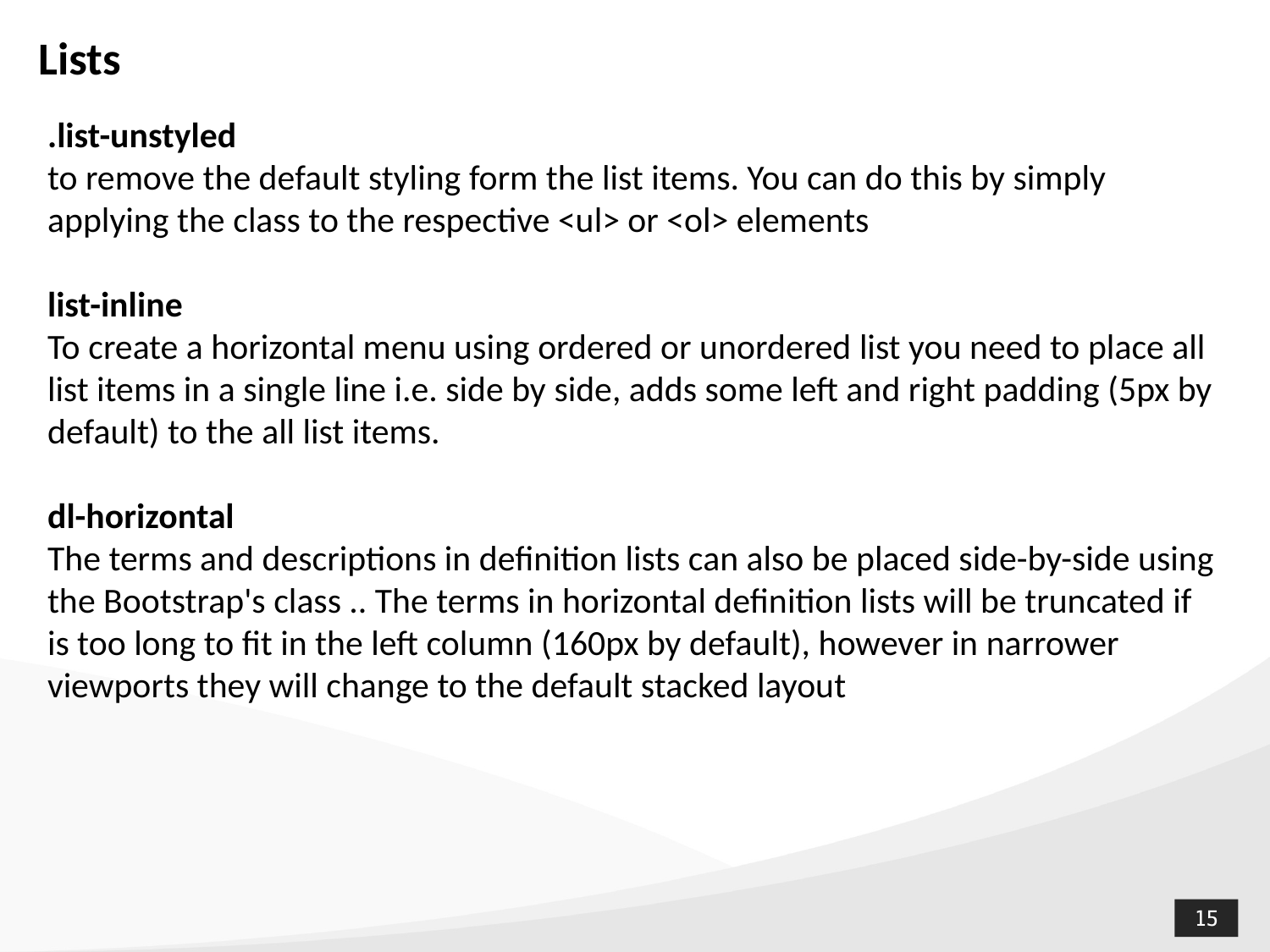

# Lists
.list-unstyled
to remove the default styling form the list items. You can do this by simply applying the class to the respective <ul> or <ol> elements

list-inline
To create a horizontal menu using ordered or unordered list you need to place all list items in a single line i.e. side by side, adds some left and right padding (5px by default) to the all list items.

dl-horizontal
The terms and descriptions in definition lists can also be placed side-by-side using the Bootstrap's class .. The terms in horizontal definition lists will be truncated if is too long to fit in the left column (160px by default), however in narrower viewports they will change to the default stacked layout